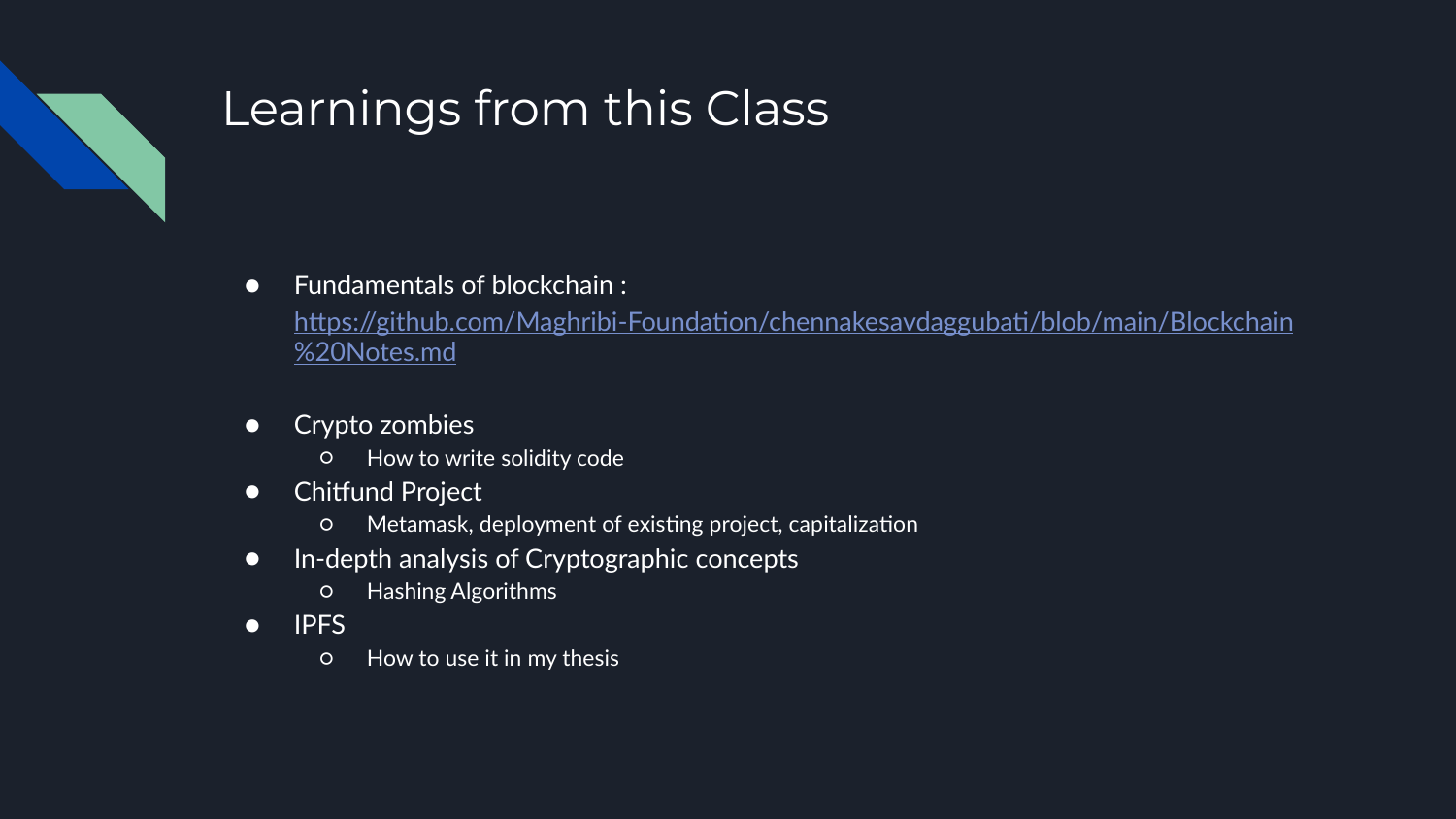

# Learnings from this Class
Fundamentals of blockchain : https://github.com/Maghribi-Foundation/chennakesavdaggubati/blob/main/Blockchain%20Notes.md
Crypto zombies
How to write solidity code
Chitfund Project
Metamask, deployment of existing project, capitalization
In-depth analysis of Cryptographic concepts
Hashing Algorithms
IPFS
How to use it in my thesis